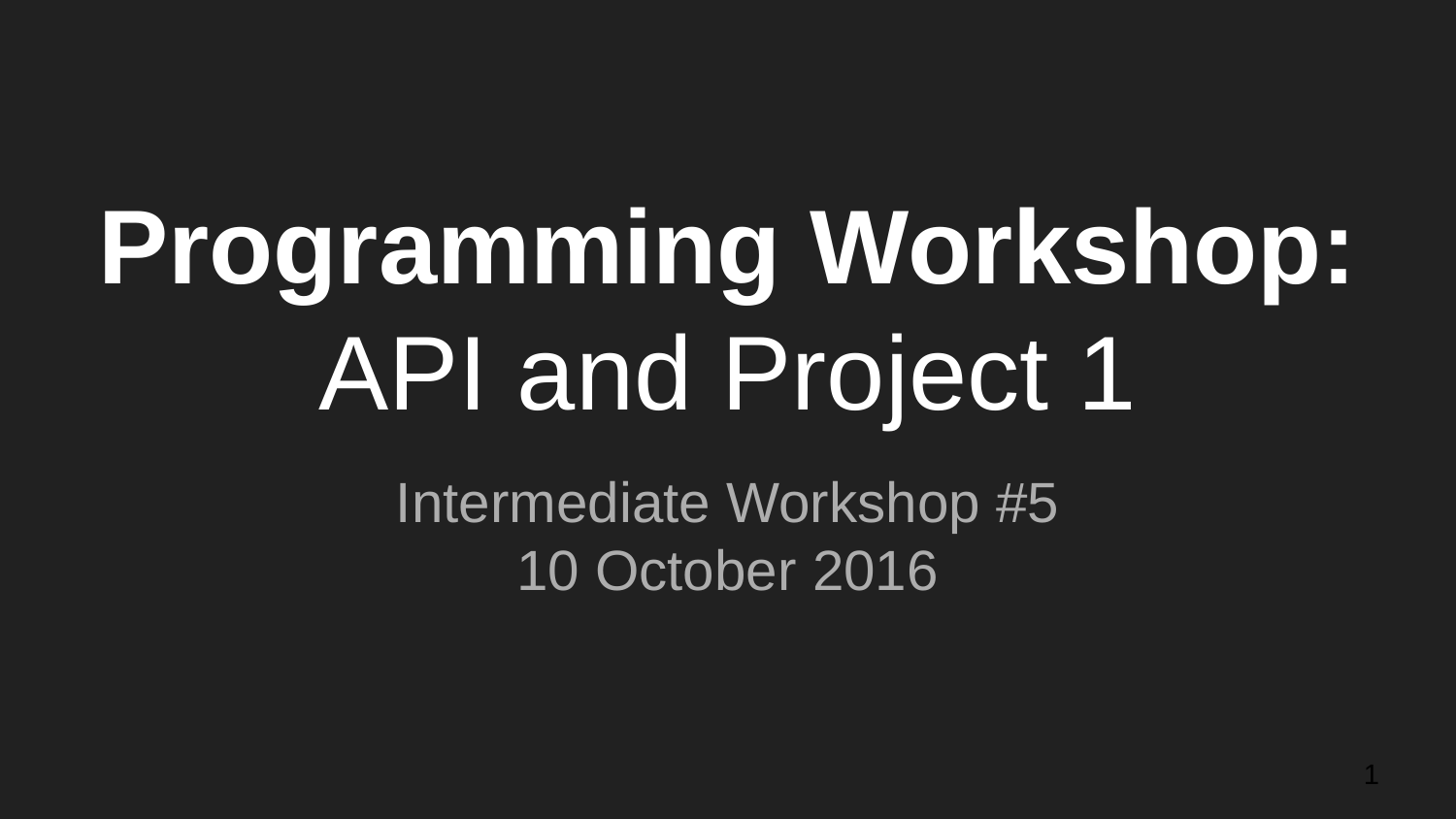

# Programming Workshop:
API and Project 1
Intermediate Workshop #5
10 October 2016
1